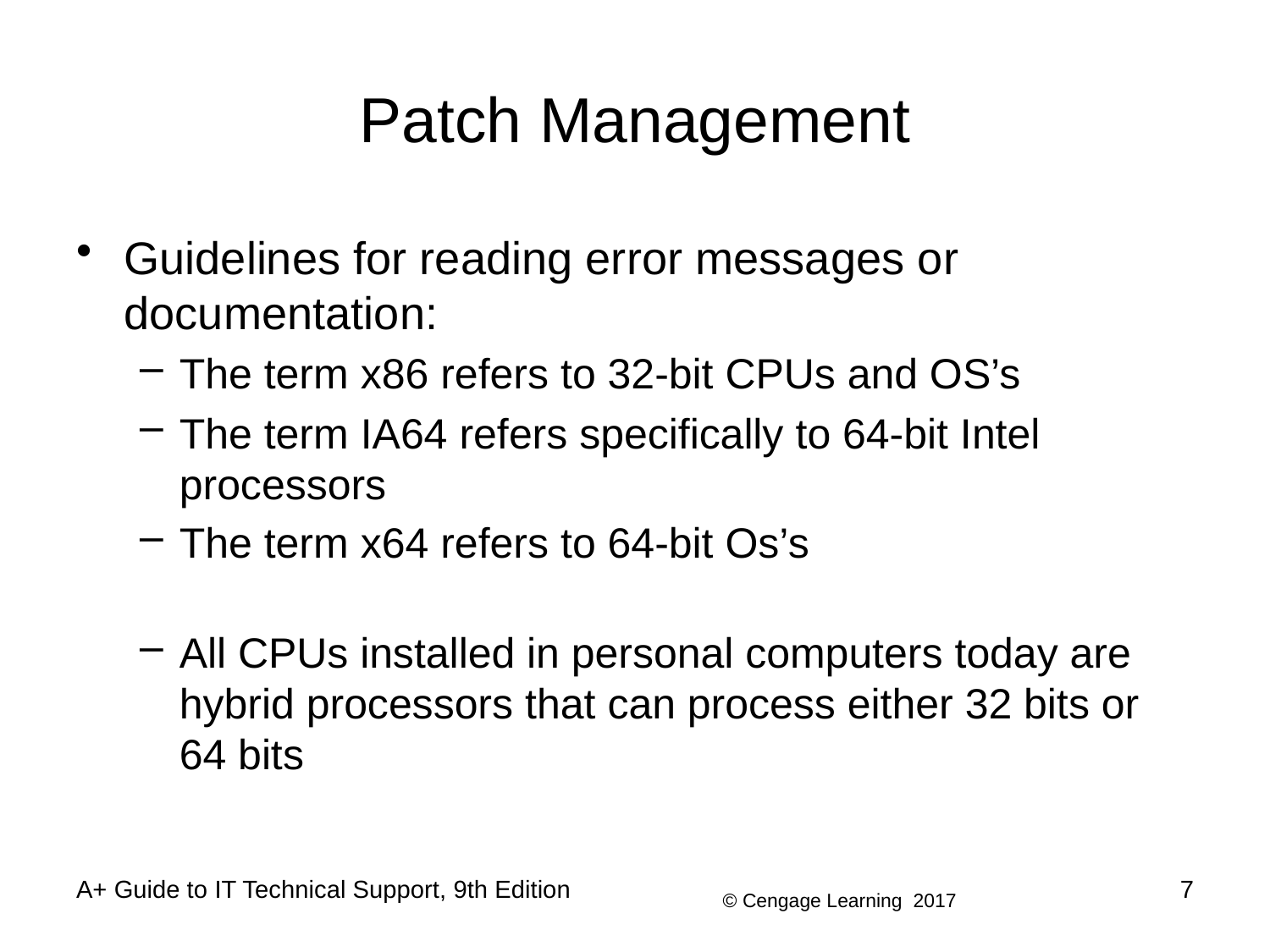

# Patch Management
Guidelines for reading error messages or documentation:
The term x86 refers to 32-bit CPUs and OS’s
The term IA64 refers specifically to 64-bit Intel processors
The term x64 refers to 64-bit Os’s
All CPUs installed in personal computers today are hybrid processors that can process either 32 bits or 64 bits

A+ Guide to IT Technical Support, 9th Edition
7